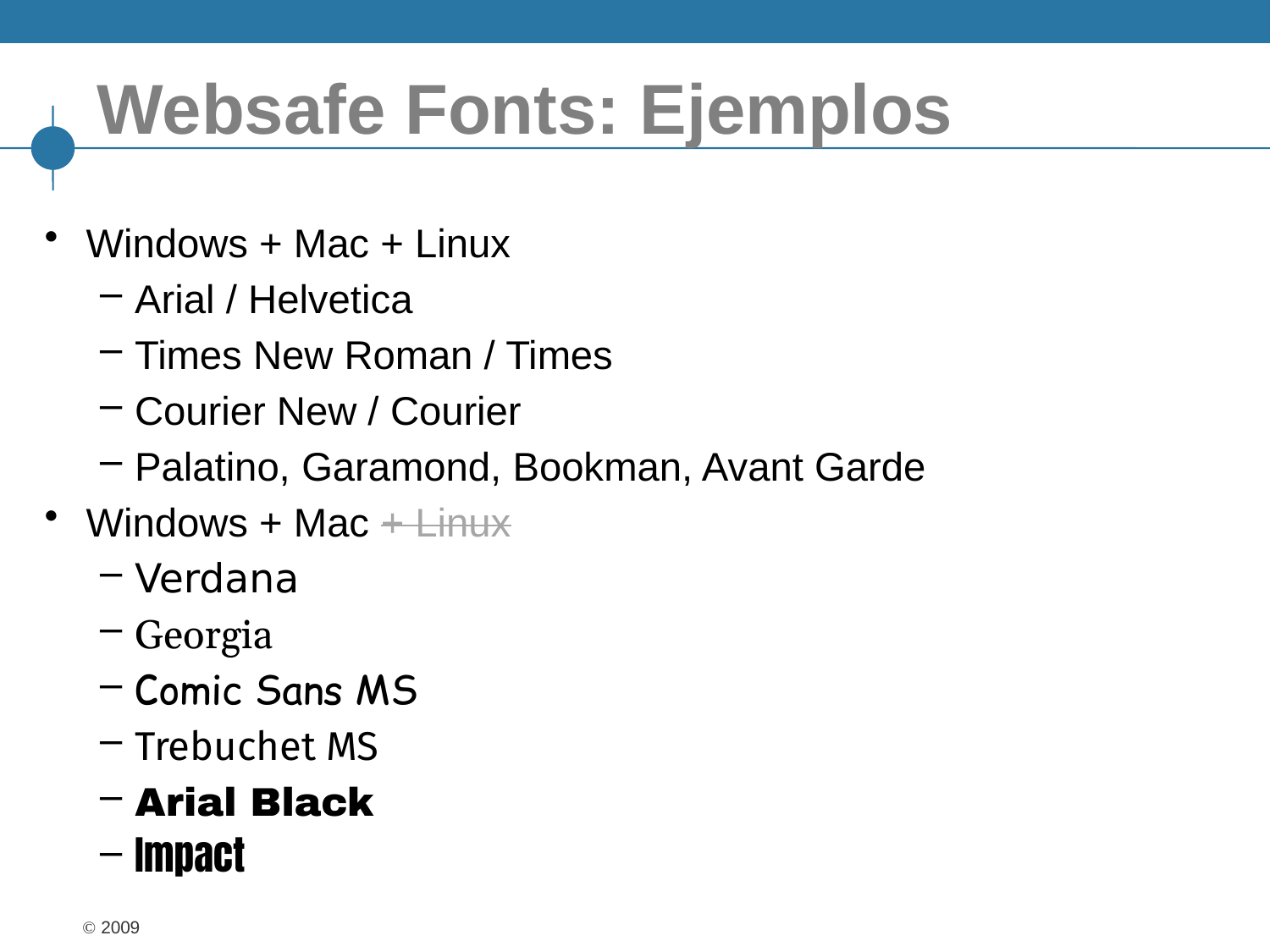

# Websafe Fonts: Ejemplos
Windows + Mac + Linux
Arial / Helvetica
Times New Roman / Times
Courier New / Courier
Palatino, Garamond, Bookman, Avant Garde
Windows + Mac + Linux
Verdana
Georgia
Comic Sans MS
Trebuchet MS
Arial Black
Impact